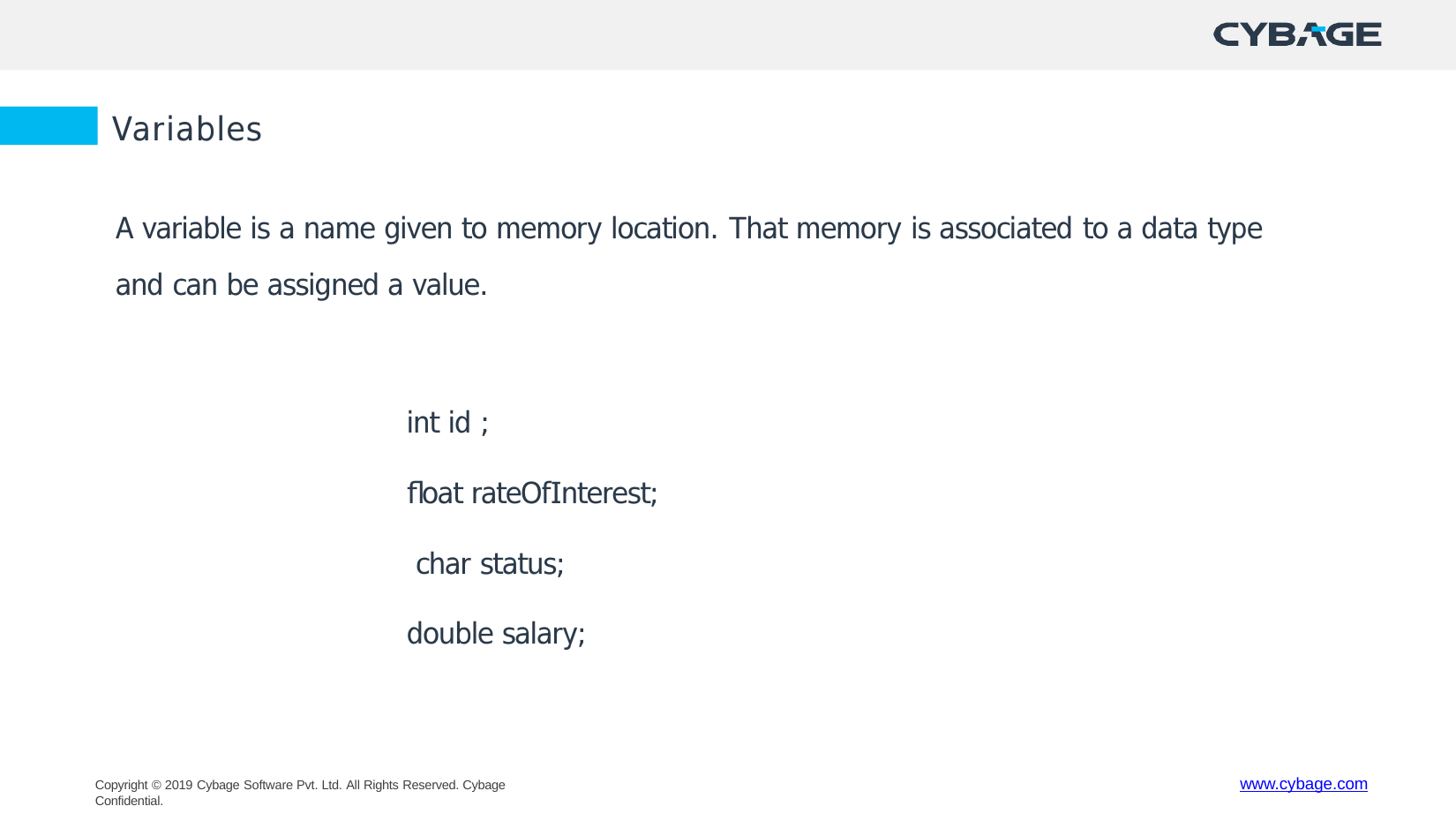

# Variables
A variable is a name given to memory location. That memory is associated to a data type
and can be assigned a value.
int id ;
float rateOfInterest;  char status;

double salary;
www.cybage.com
Copyright © 2019 Cybage Software Pvt. Ltd. All Rights Reserved. Cybage Confidential.